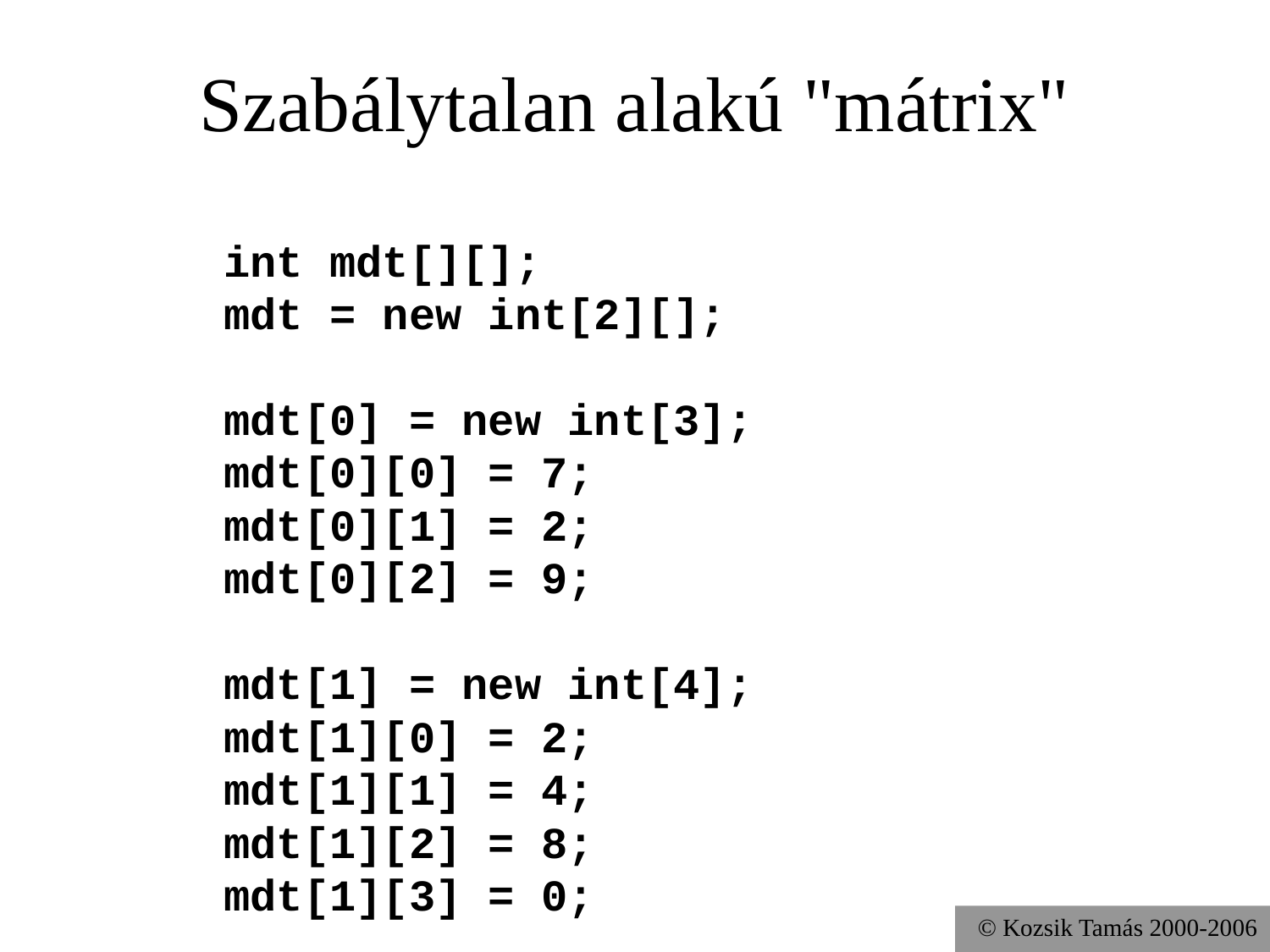

# Szabálytalan alakú "mátrix"
int mdt[][];
mdt = new int[2][];
mdt[0] = new int[3];
mdt[0][0] = 7;
mdt[0][1] = 2;
mdt[0][2] = 9;
mdt[1] = new int[4];
mdt[1][0] = 2;
mdt[1][1] = 4;
mdt[1][2] = 8;
mdt[1][3] = 0;